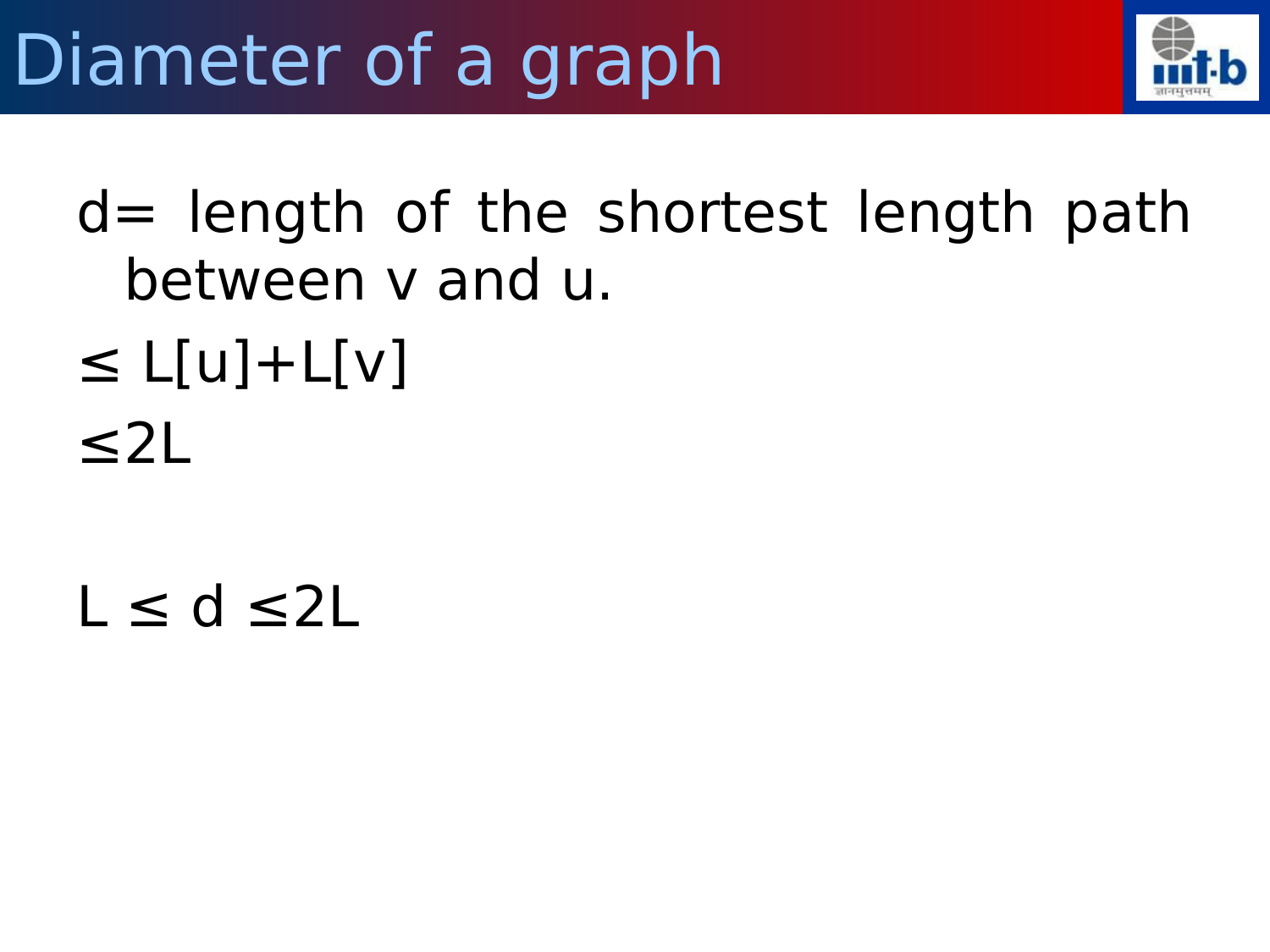

Diameter of a graph
d= length of the shortest length path between v and u.
≤ L[u]+L[v]
≤2L

L ≤ d ≤2L